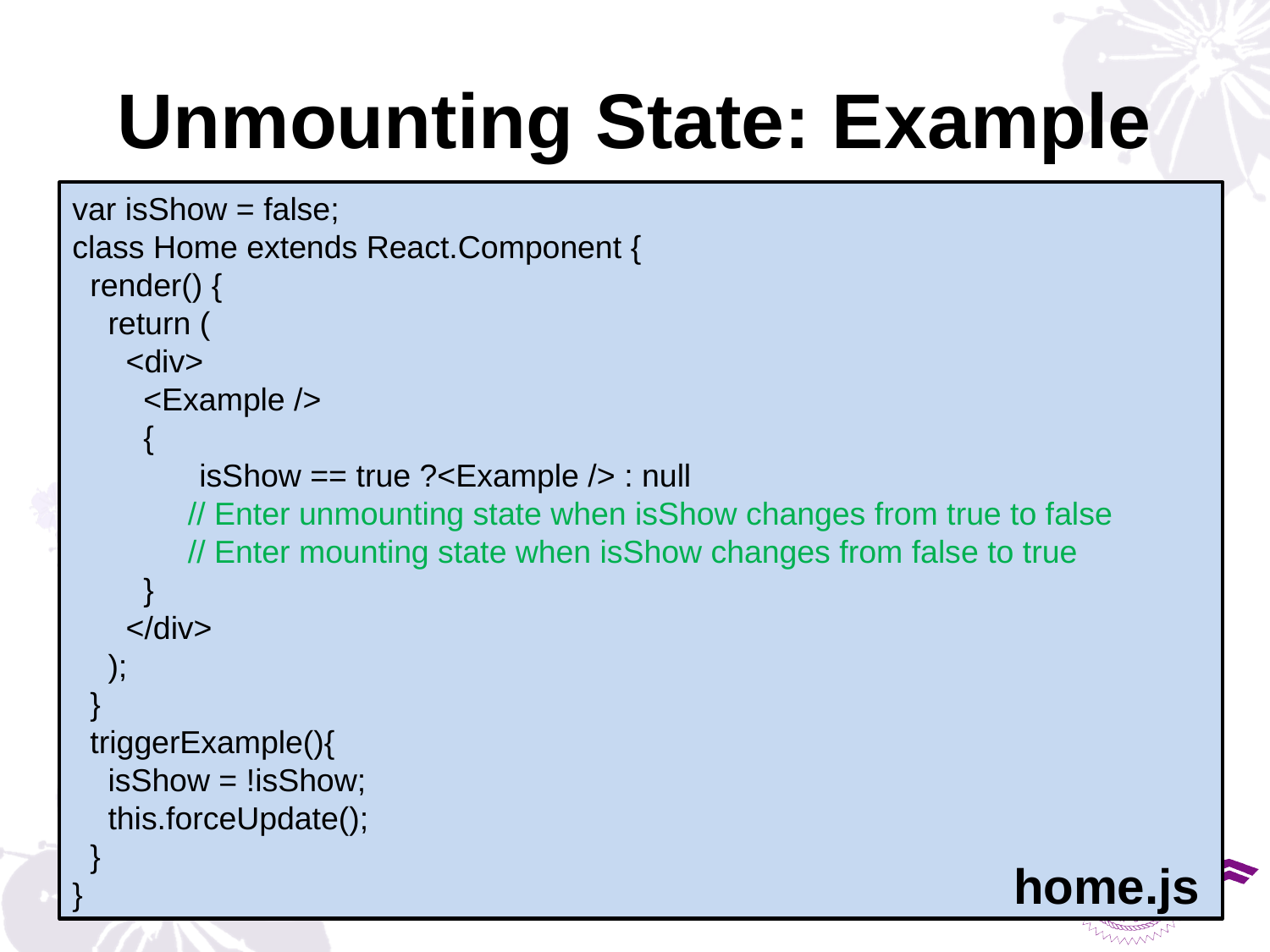

# Unmounting State: Example
var isShow = false;
class Home extends React.Component {
  render() {
    return (
      <div>
        <Example />
        {
	isShow == true ?<Example /> : null
             // Enter unmounting state when isShow changes from true to false
             // Enter mounting state when isShow changes from false to true
        }
      </div>
    );
  }
  triggerExample(){
    isShow = !isShow;
    this.forceUpdate();
  }
}
home.js